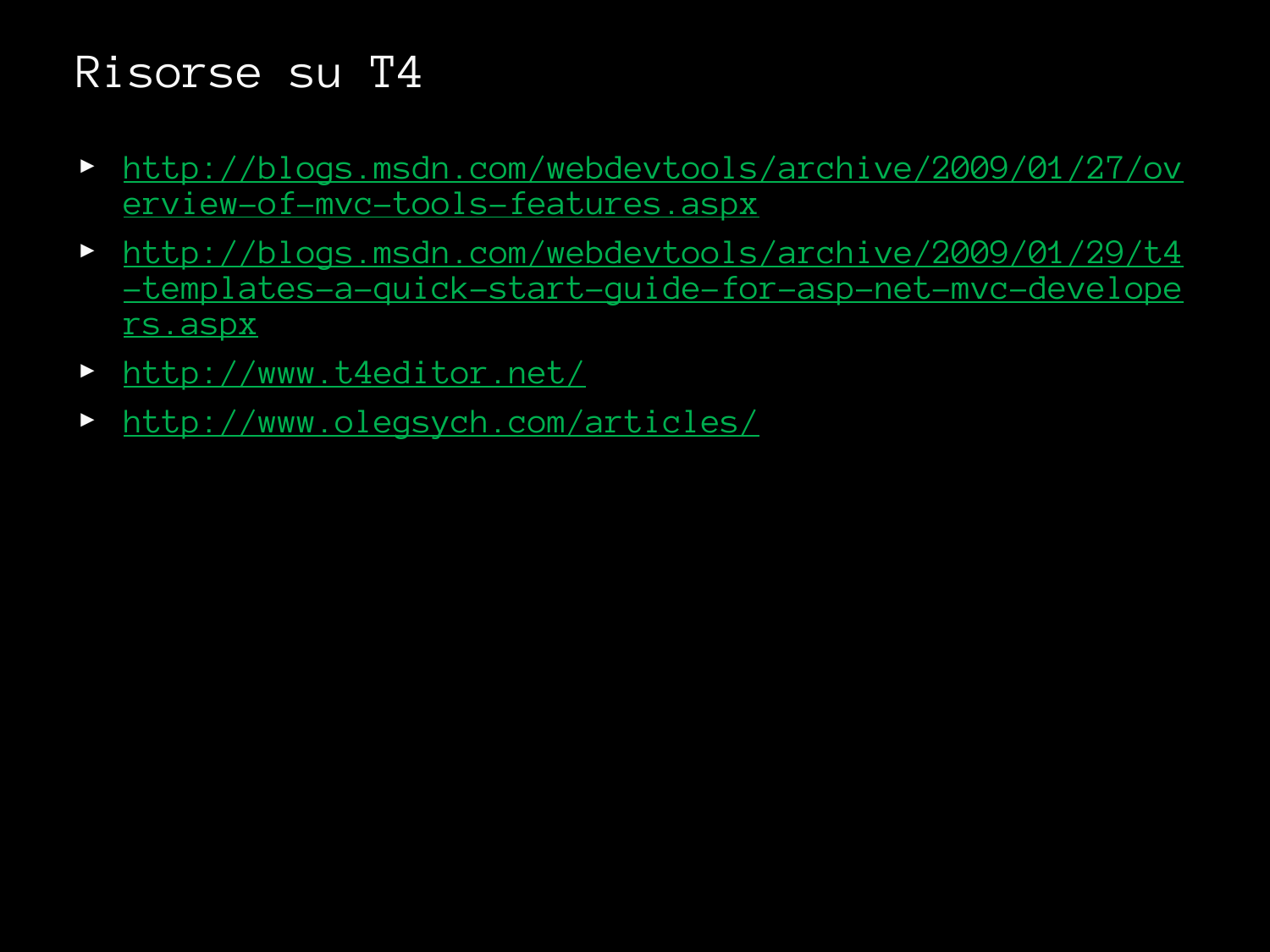

# Risorse su T4
http://blogs.msdn.com/webdevtools/archive/2009/01/27/overview-of-mvc-tools-features.aspx
http://blogs.msdn.com/webdevtools/archive/2009/01/29/t4-templates-a-quick-start-guide-for-asp-net-mvc-developers.aspx
http://www.t4editor.net/
http://www.olegsych.com/articles/